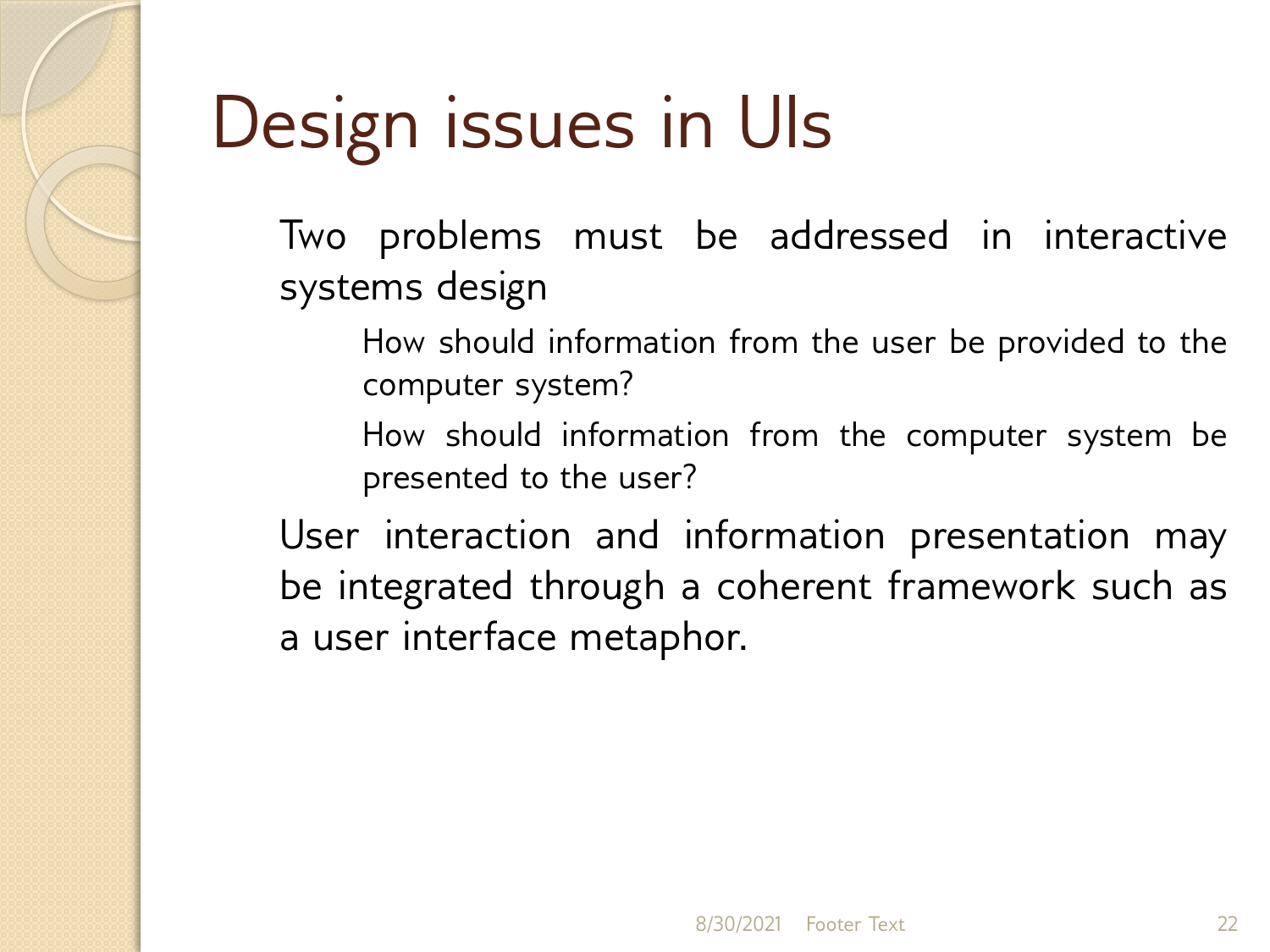

# Design issues in UIs
Two problems must be addressed in interactive systems design
How should information from the user be provided to the computer system?
How should information from the computer system be presented to the user?
User interaction and information presentation may be integrated through a coherent framework such as a user interface metaphor.

8/30/2021
Footer Text
22